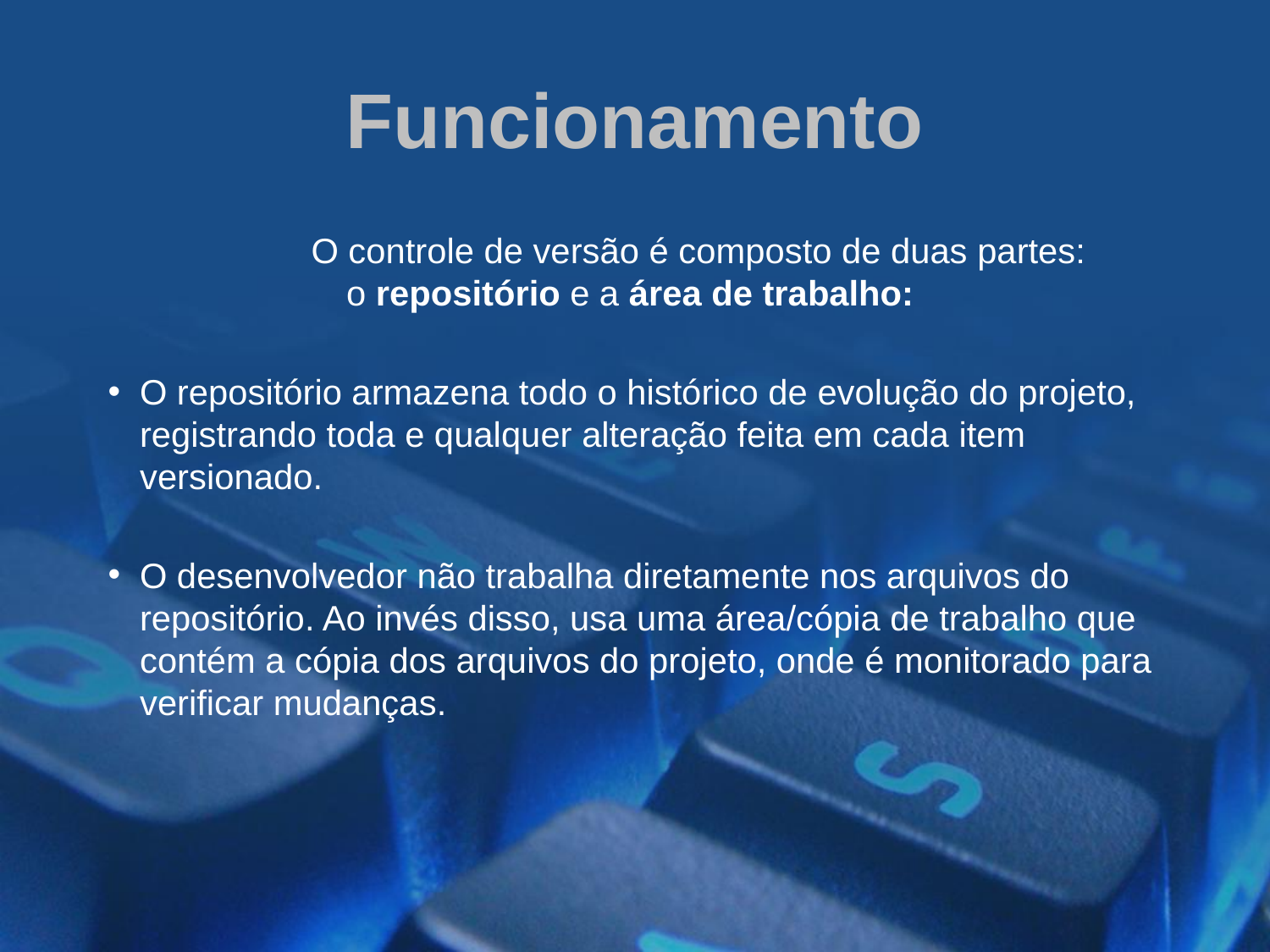

# Funcionamento
	O controle de versão é composto de duas partes: o repositório e a área de trabalho:

O repositório armazena todo o histórico de evolução do projeto, registrando toda e qualquer alteração feita em cada item versionado.

O desenvolvedor não trabalha diretamente nos arquivos do repositório. Ao invés disso, usa uma área/cópia de trabalho que contém a cópia dos arquivos do projeto, onde é monitorado para verificar mudanças.